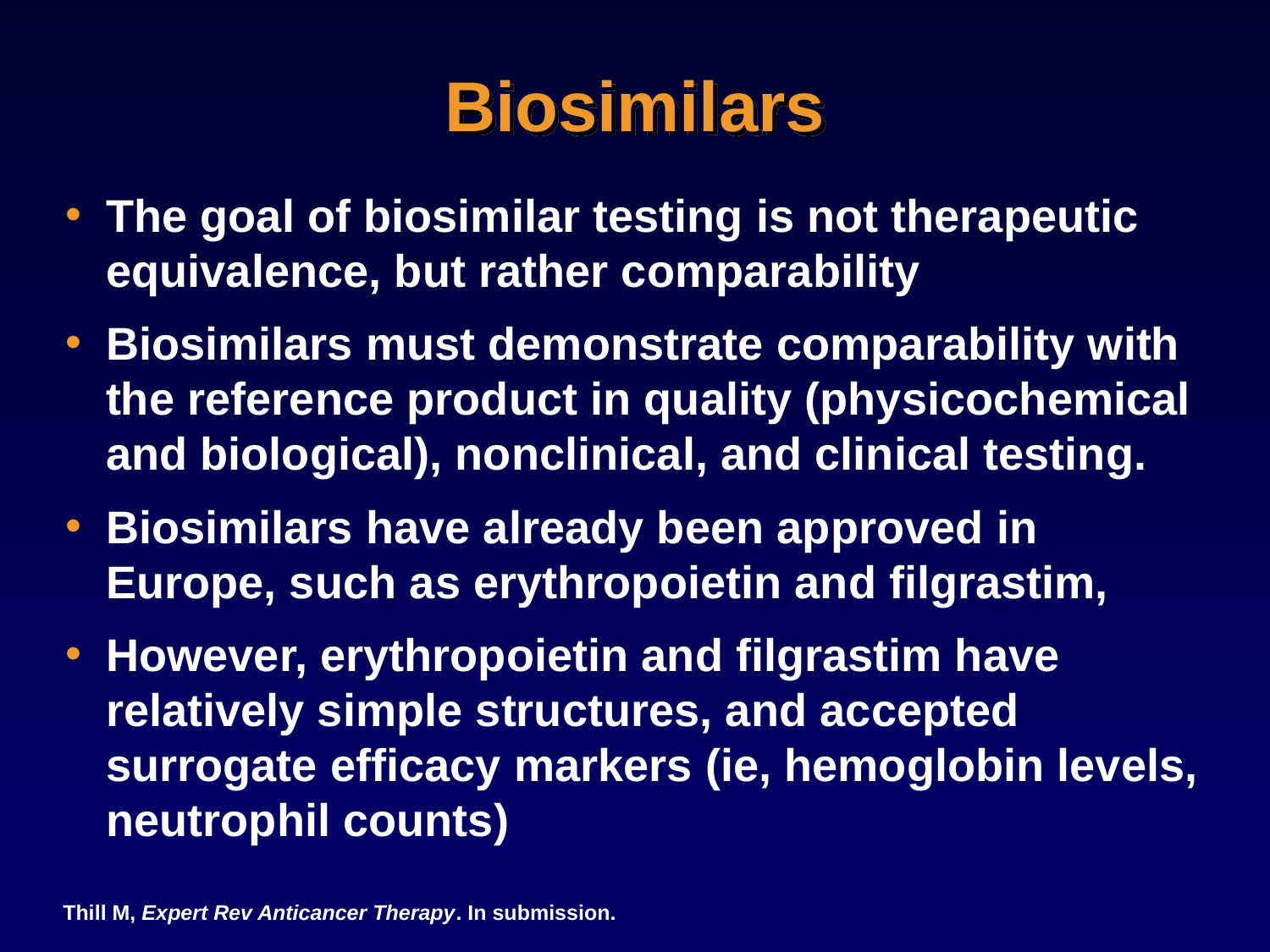

# Biosimilars
The goal of biosimilar testing is not therapeutic equivalence, but rather comparability
Biosimilars must demonstrate comparability with the reference product in quality (physicochemical and biological), nonclinical, and clinical testing.
Biosimilars have already been approved in Europe, such as erythropoietin and filgrastim,
However, erythropoietin and filgrastim have relatively simple structures, and accepted surrogate efficacy markers (ie, hemoglobin levels, neutrophil counts)
Thill M, Expert Rev Anticancer Therapy. In submission.